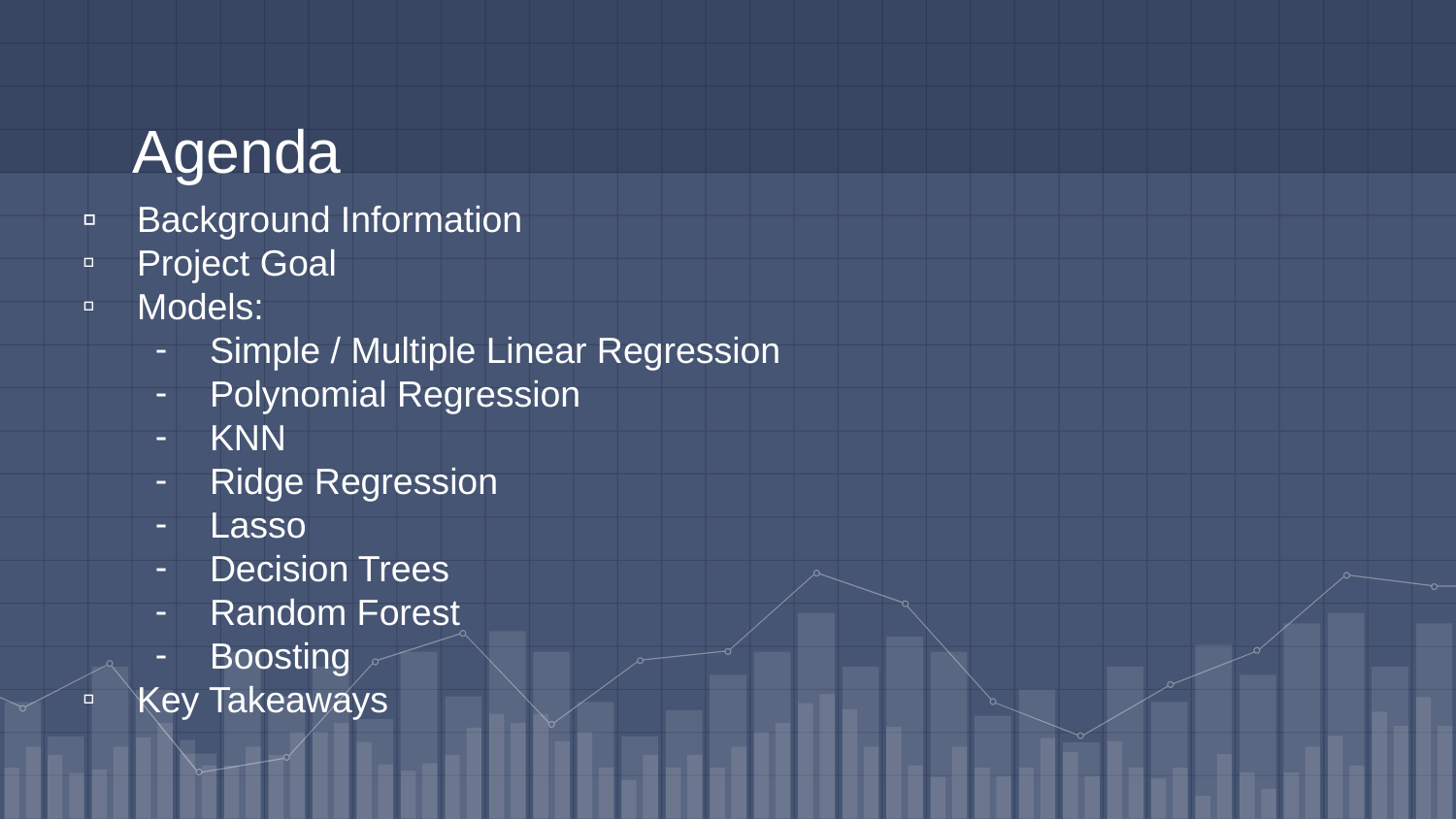

# Agenda
Background Information
Project Goal
Models:
Simple / Multiple Linear Regression
Polynomial Regression
KNN
Ridge Regression
Lasso
Decision Trees
Random Forest
Boosting
Key Takeaways